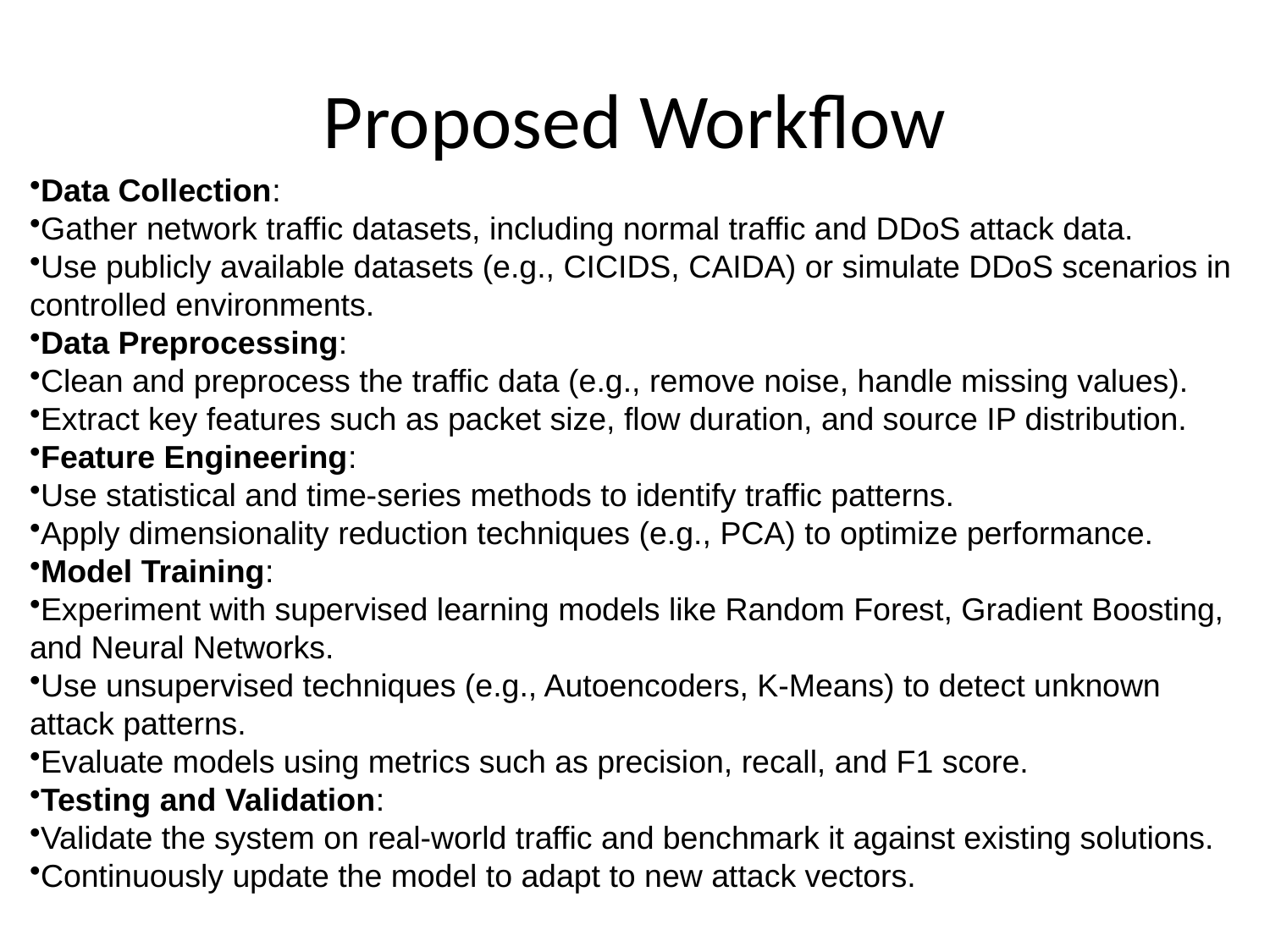

# Proposed Workflow
Data Collection:
Gather network traffic datasets, including normal traffic and DDoS attack data.
Use publicly available datasets (e.g., CICIDS, CAIDA) or simulate DDoS scenarios in controlled environments.
Data Preprocessing:
Clean and preprocess the traffic data (e.g., remove noise, handle missing values).
Extract key features such as packet size, flow duration, and source IP distribution.
Feature Engineering:
Use statistical and time-series methods to identify traffic patterns.
Apply dimensionality reduction techniques (e.g., PCA) to optimize performance.
Model Training:
Experiment with supervised learning models like Random Forest, Gradient Boosting, and Neural Networks.
Use unsupervised techniques (e.g., Autoencoders, K-Means) to detect unknown attack patterns.
Evaluate models using metrics such as precision, recall, and F1 score.
Testing and Validation:
Validate the system on real-world traffic and benchmark it against existing solutions.
Continuously update the model to adapt to new attack vectors.